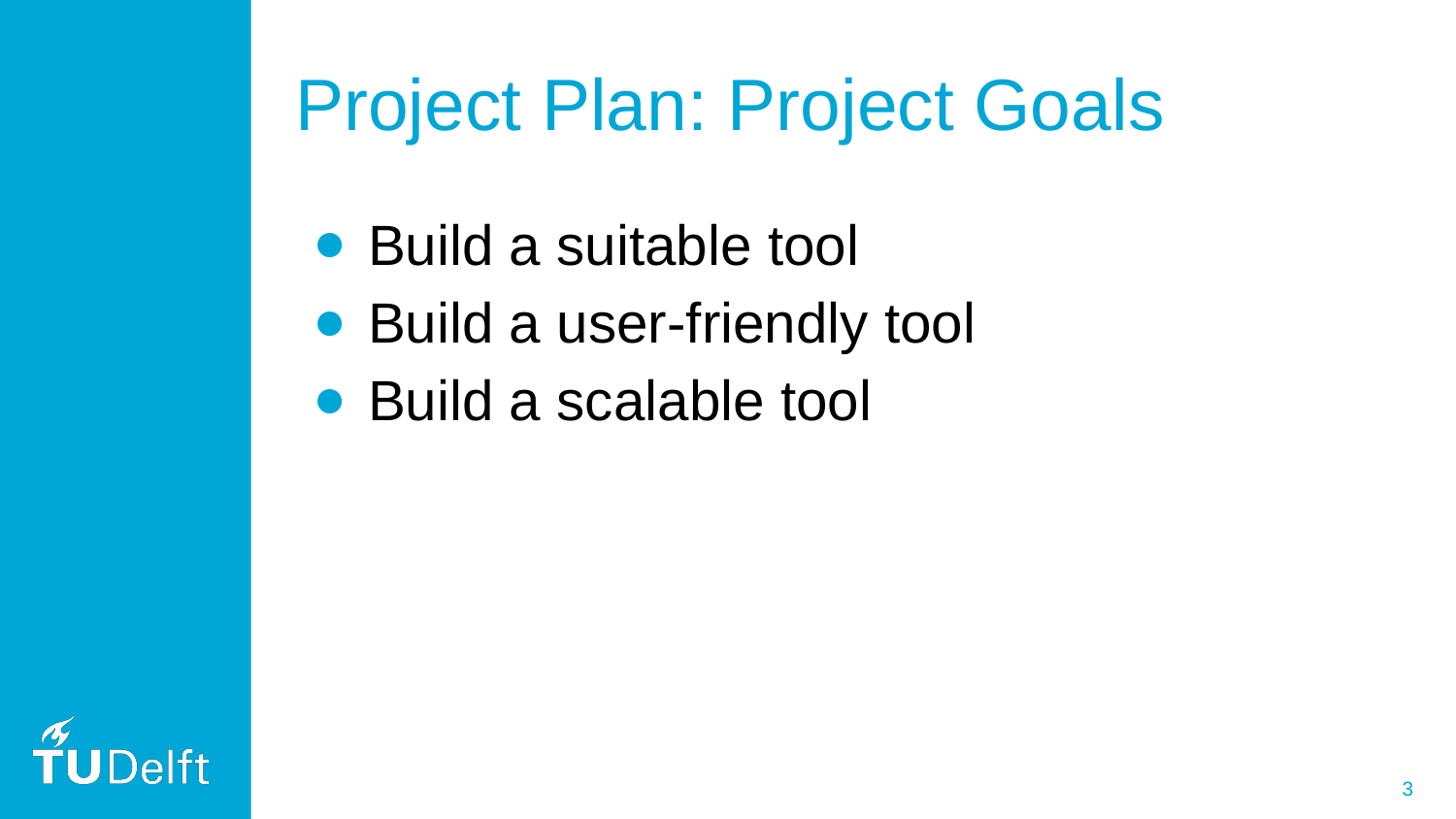

# Project Plan: Project Goals
Build a suitable tool
Build a user-friendly tool
Build a scalable tool